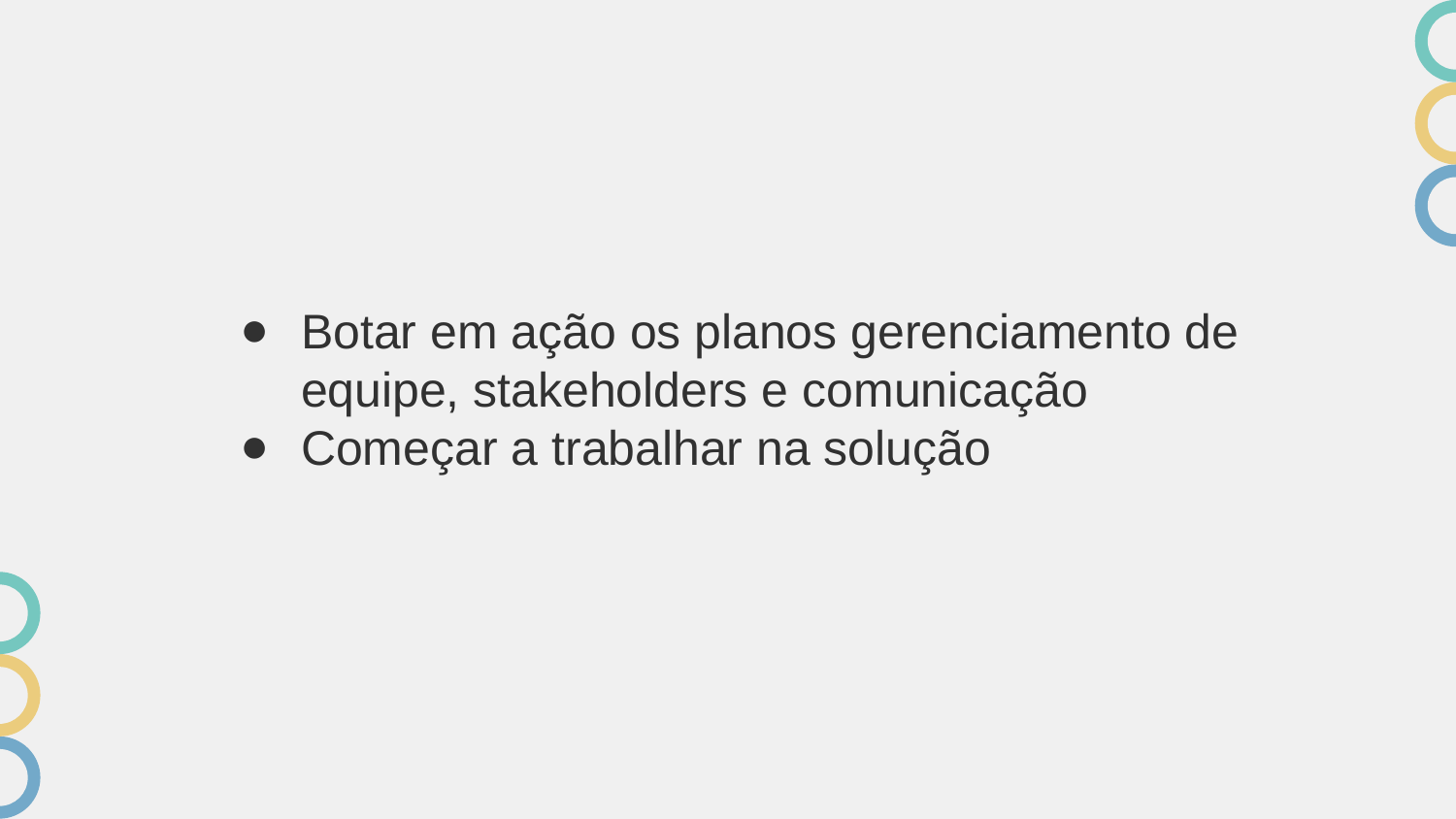

Botar em ação os planos gerenciamento de equipe, stakeholders e comunicação
Começar a trabalhar na solução